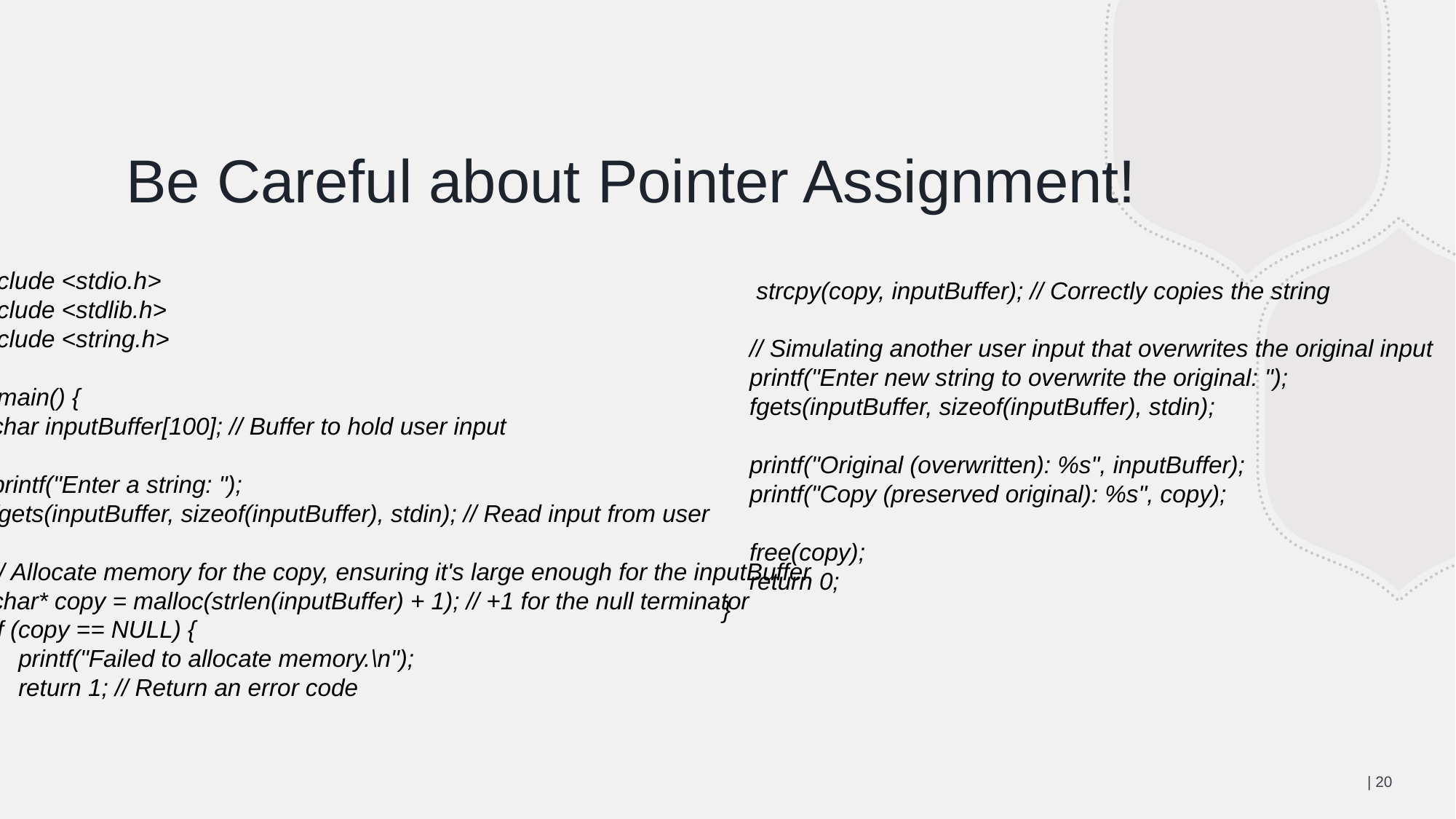

# Be Careful about Pointer Assignment!
#include <stdio.h>
#include <stdlib.h>
#include <string.h>

int main() {
    char inputBuffer[100]; // Buffer to hold user input

    printf("Enter a string: ");
    fgets(inputBuffer, sizeof(inputBuffer), stdin); // Read input from user

    // Allocate memory for the copy, ensuring it's large enough for the inputBuffer
    char* copy = malloc(strlen(inputBuffer) + 1); // +1 for the null terminator
    if (copy == NULL) {
        printf("Failed to allocate memory.\n");
        return 1; // Return an error code
    }

     strcpy(copy, inputBuffer); // Correctly copies the string

    // Simulating another user input that overwrites the original input
    printf("Enter new string to overwrite the original: ");
    fgets(inputBuffer, sizeof(inputBuffer), stdin);

    printf("Original (overwritten): %s", inputBuffer);
    printf("Copy (preserved original): %s", copy);

    free(copy);
    return 0;
}
| 20